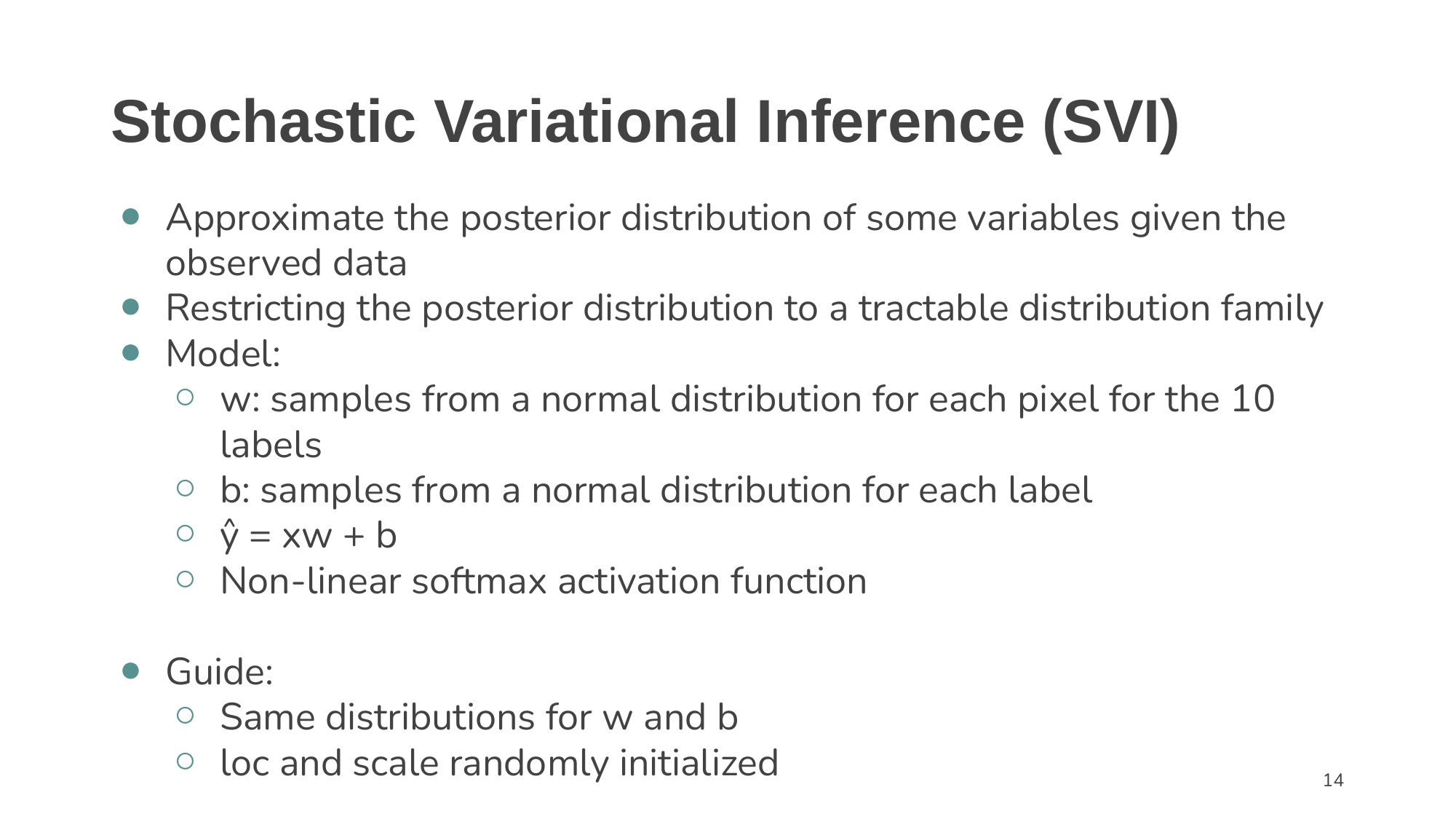

# Stochastic Variational Inference (SVI)
Approximate the posterior distribution of some variables given the observed data
Restricting the posterior distribution to a tractable distribution family
Model:
w: samples from a normal distribution for each pixel for the 10 labels
b: samples from a normal distribution for each label
ŷ = xw + b
Non-linear softmax activation function
Guide:
Same distributions for w and b
loc and scale randomly initialized
14